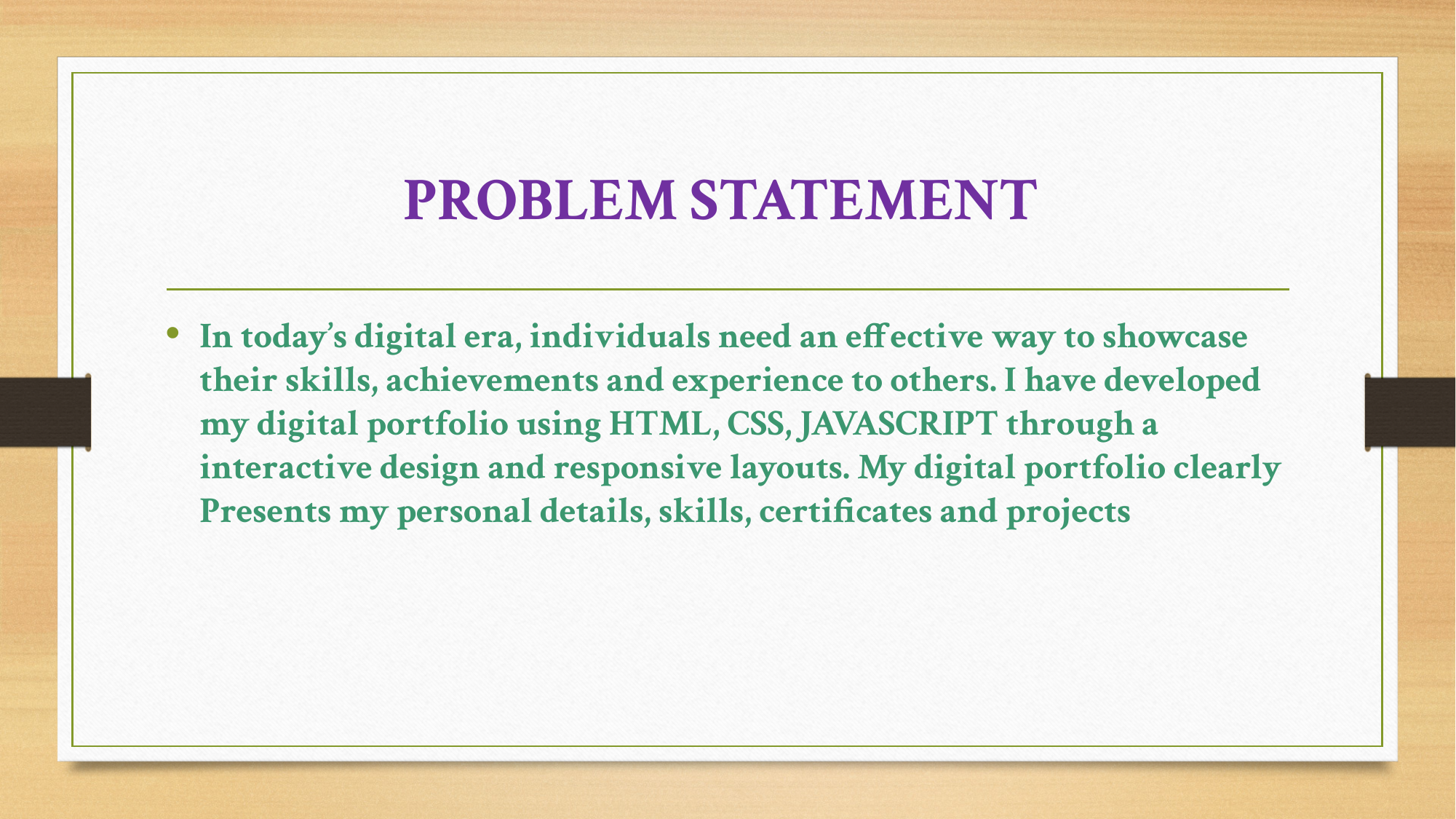

# PROBLEM STATEMENT

In today’s digital era, individuals need an effective way to showcase their skills, achievements and experience to others. I have developed my digital portfolio using HTML, CSS, JAVASCRIPT through a interactive design and responsive layouts. My digital portfolio clearly Presents my personal details, skills, certificates and projects